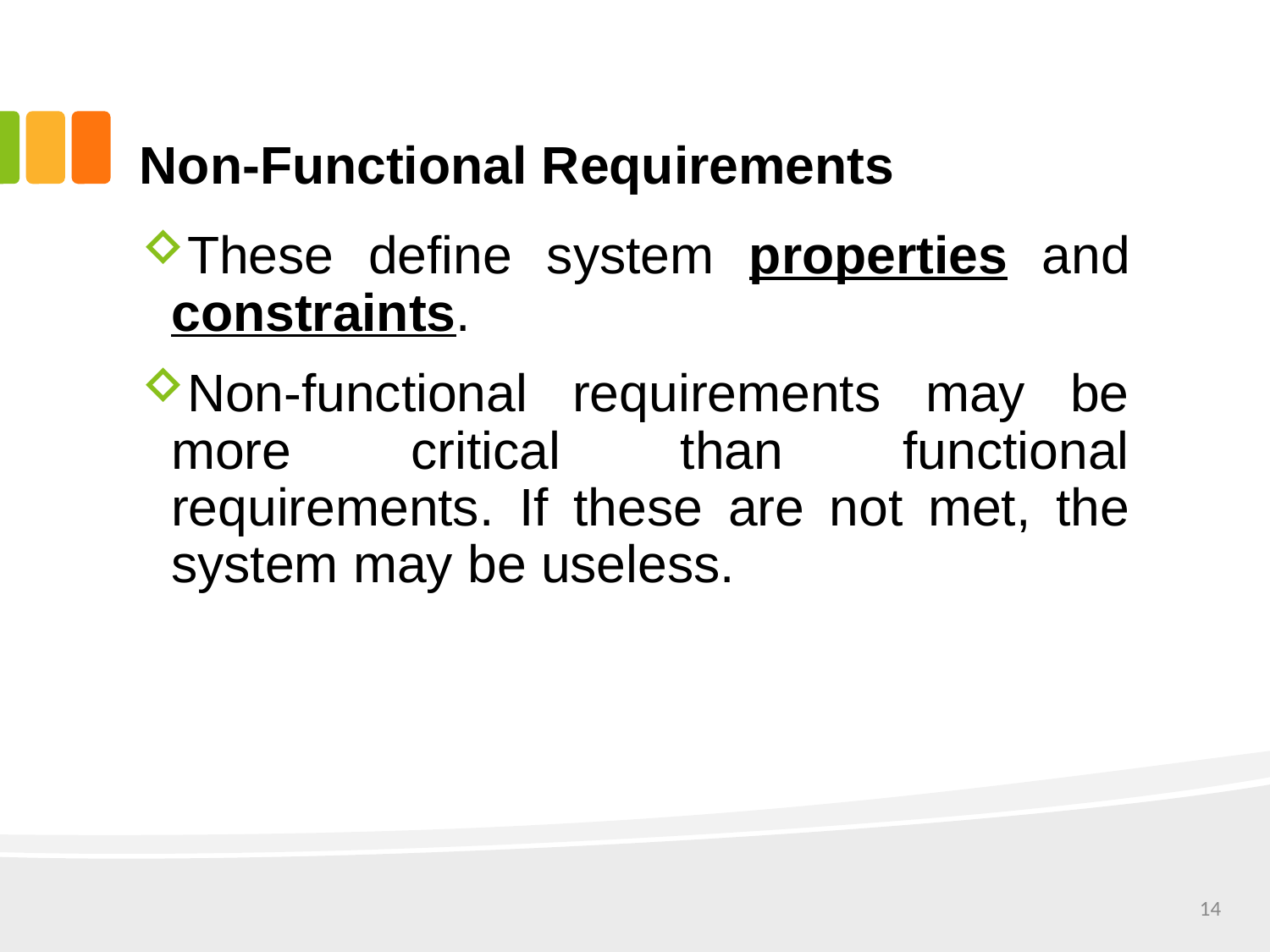

# Non-Functional Requirements
These define system properties and constraints.
Non-functional requirements may be more critical than functional requirements. If these are not met, the system may be useless.
14